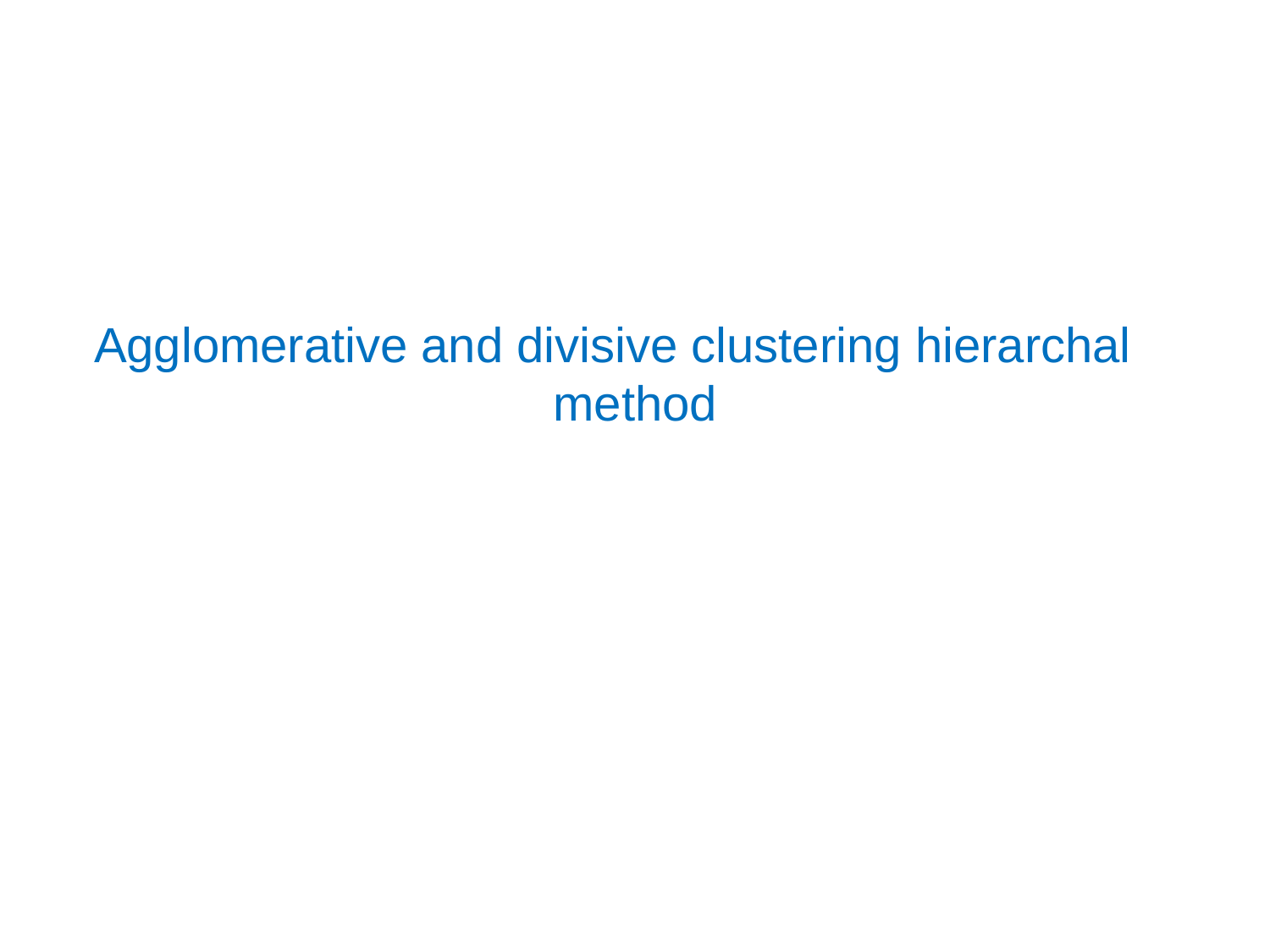

# Agglomerative and divisive clustering hierarchal method